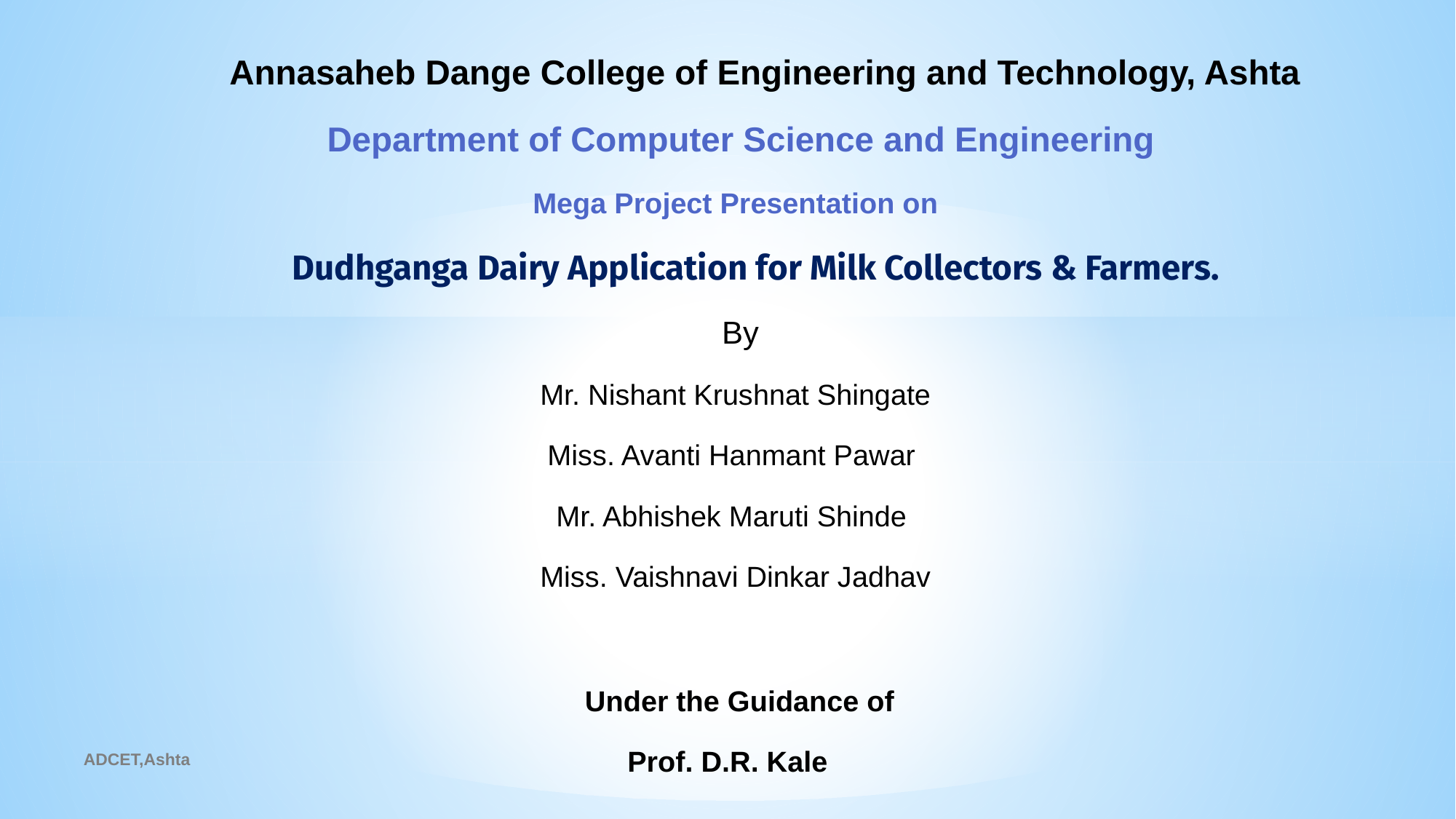

Annasaheb Dange College of Engineering and Technology, Ashta
  Department of Computer Science and Engineering
  Mega Project Presentation on
      Dudhganga Dairy Application for Milk Collectors & Farmers.
  By
 Mr. Nishant Krushnat Shingate
Miss. Avanti Hanmant Pawar
Mr. Abhishek Maruti Shinde
 Miss. Vaishnavi Dinkar Jadhav

  Under the Guidance of
 Prof. D.R. Kale

ADCET,Ashta